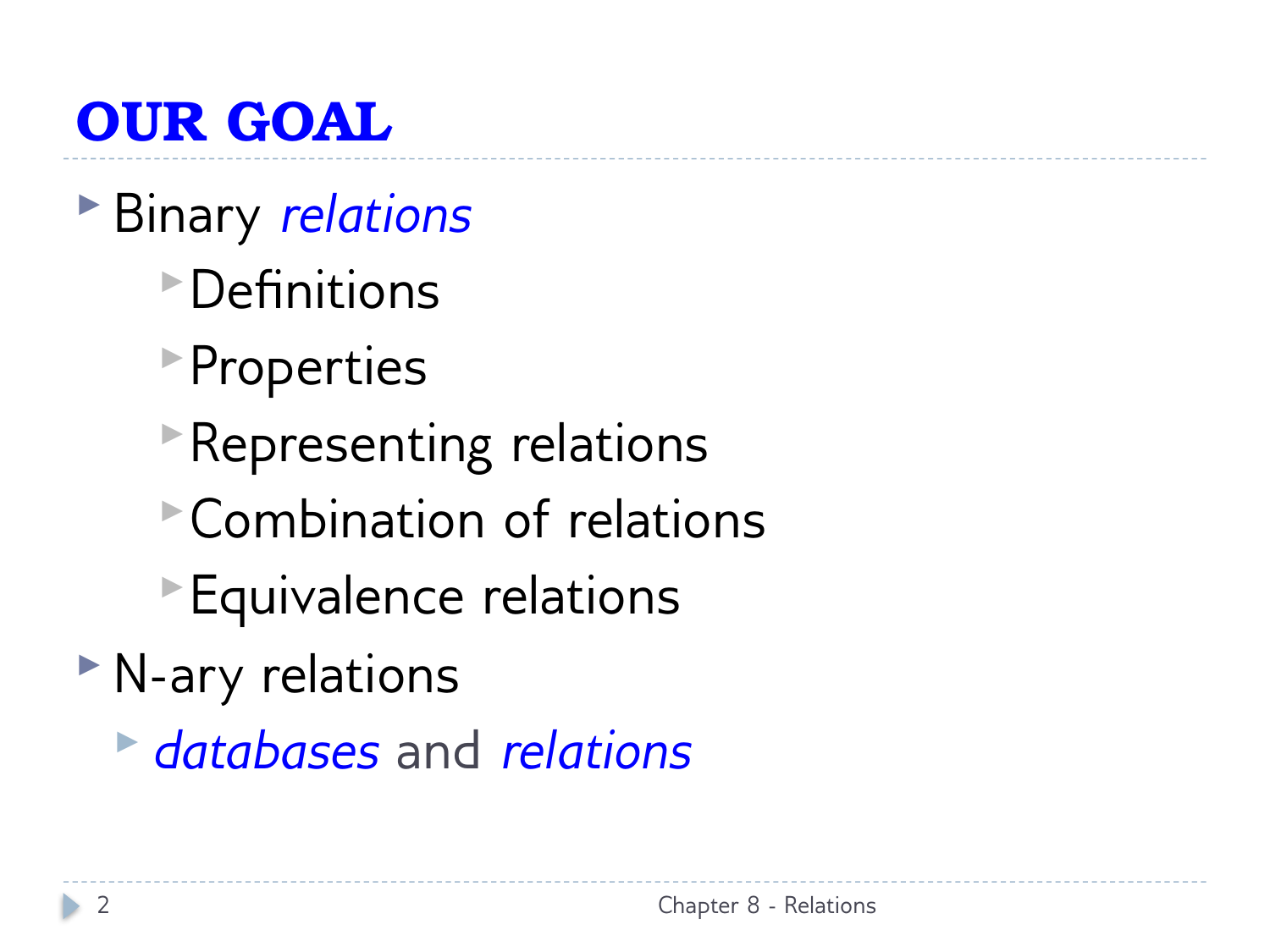

# OUR GOAL
Binary relations
Definitions
Properties
Representing relations
Combination of relations
Equivalence relations
N-ary relations
databases and relations
2
Chapter 8 - Relations